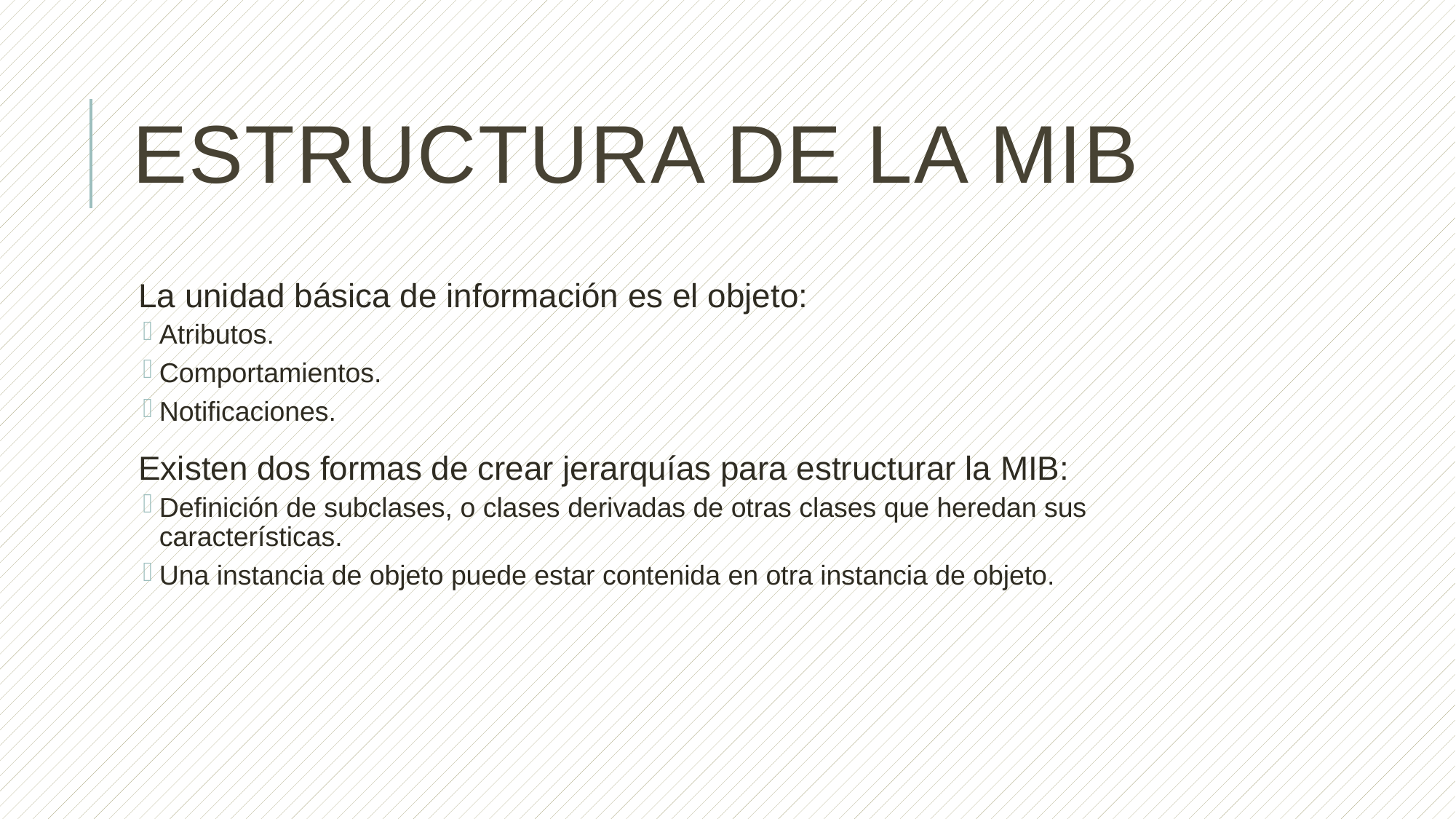

# ESTRUCTURA DE LA MIB
La unidad básica de información es el objeto:
Atributos.
Comportamientos.
Notificaciones.
Existen dos formas de crear jerarquías para estructurar la MIB:
Definición de subclases, o clases derivadas de otras clases que heredan sus características.
Una instancia de objeto puede estar contenida en otra instancia de objeto.